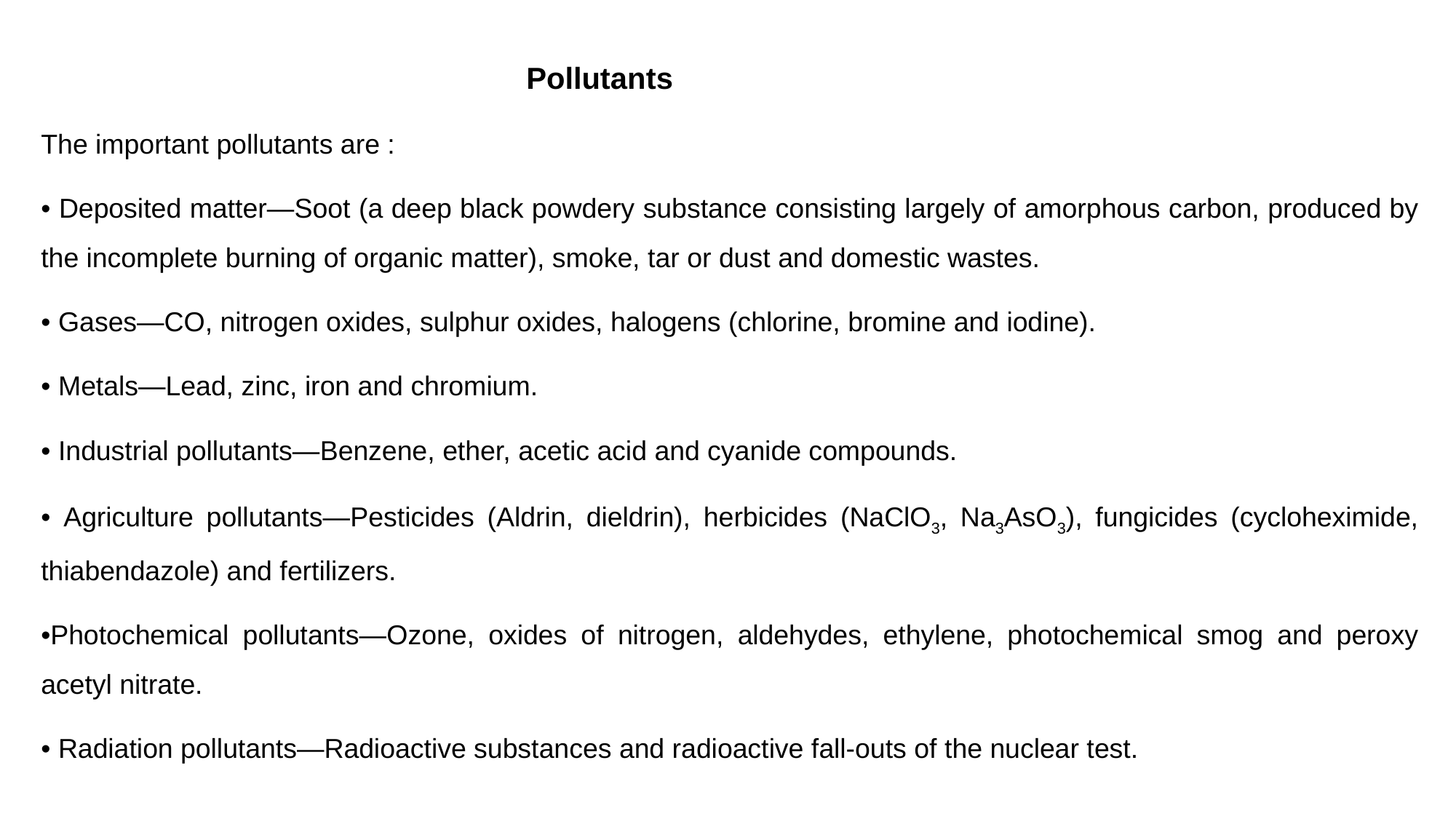

Pollutants
The important pollutants are :
• Deposited matter—Soot (a deep black powdery substance consisting largely of amorphous carbon, produced by the incomplete burning of organic matter), smoke, tar or dust and domestic wastes.
• Gases—CO, nitrogen oxides, sulphur oxides, halogens (chlorine, bromine and iodine).
• Metals—Lead, zinc, iron and chromium.
• Industrial pollutants—Benzene, ether, acetic acid and cyanide compounds.
• Agriculture pollutants—Pesticides (Aldrin, dieldrin), herbicides (NaClO3, Na3AsO3), fungicides (cycloheximide, thiabendazole) and fertilizers.
•Photochemical pollutants—Ozone, oxides of nitrogen, aldehydes, ethylene, photochemical smog and peroxy acetyl nitrate.
• Radiation pollutants—Radioactive substances and radioactive fall-outs of the nuclear test.